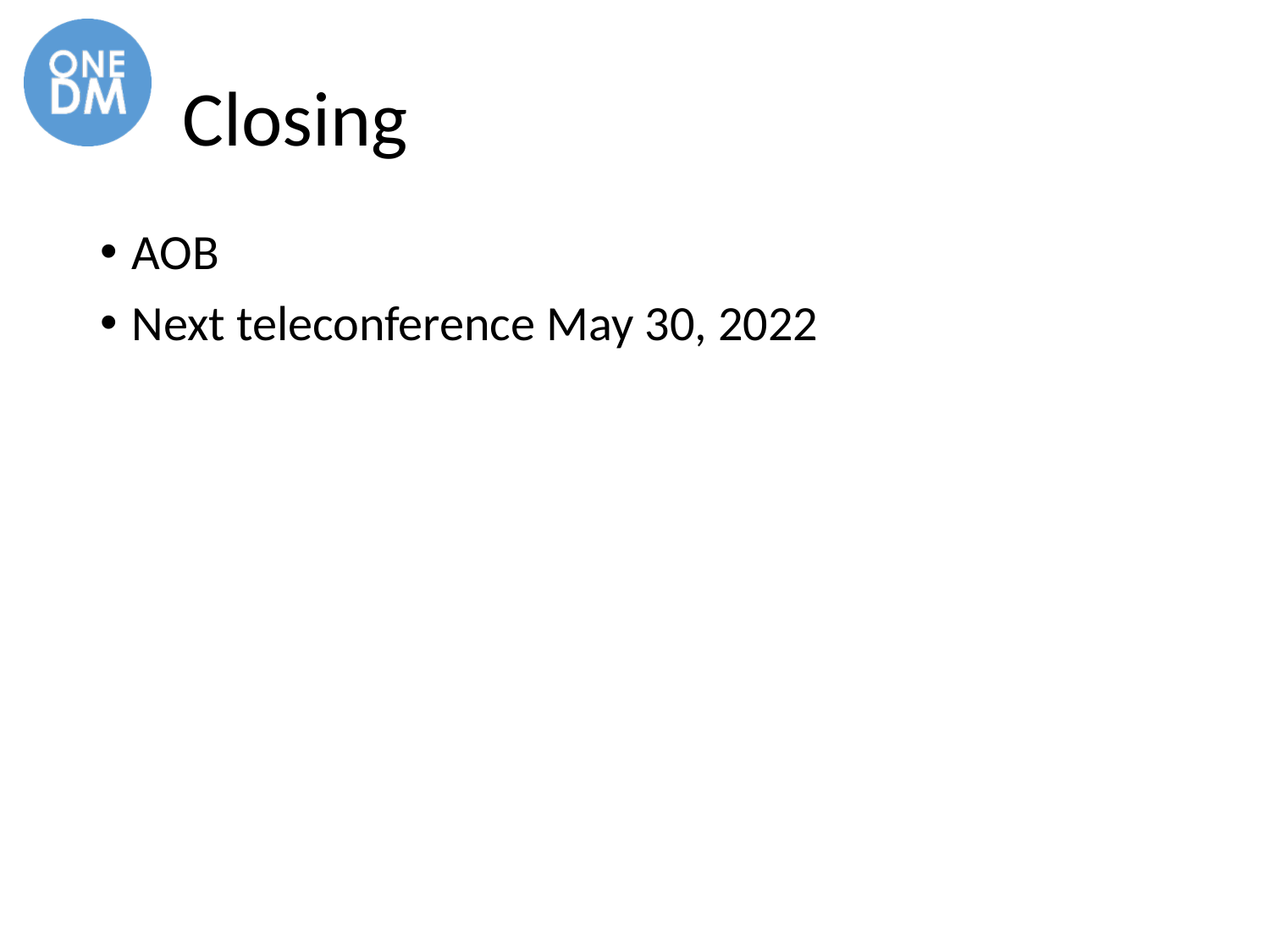

# Closing
AOB
Next teleconference May 30, 2022